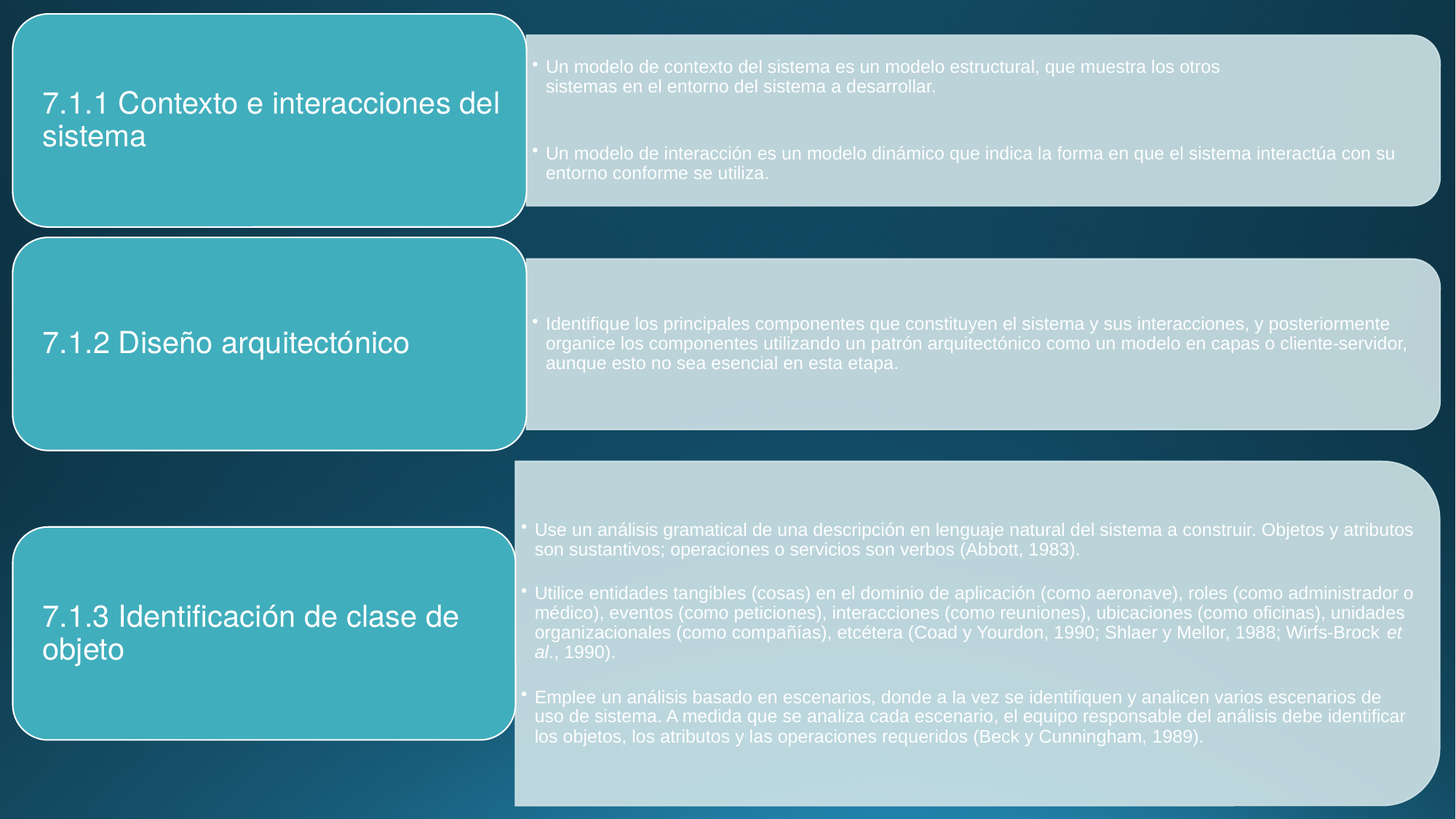

Un modelo de contexto del sistema es un modelo estructural, que muestra los otros
sistemas en el entorno del sistema a desarrollar.

Un modelo de interacción es un modelo dinámico que indica la forma en que el sistema interactúa con su entorno conforme se utiliza.
7.1.1 Contexto e interacciones del sistema
Identifique los principales componentes que constituyen el sistema y sus interacciones, y posteriormente organice los componentes utilizando un patrón arquitectónico como un modelo en capas o cliente-servidor, aunque esto no sea esencial en esta etapa.
7.1.2 Diseño arquitectónico
Use un análisis gramatical de una descripción en lenguaje natural del sistema a construir. Objetos y atributos son sustantivos; operaciones o servicios son verbos (Abbott, 1983).
Utilice entidades tangibles (cosas) en el dominio de aplicación (como aeronave), roles (como administrador o médico), eventos (como peticiones), interacciones (como reuniones), ubicaciones (como oficinas), unidades organizacionales (como compañías), etcétera (Coad y Yourdon, 1990; Shlaer y Mellor, 1988; Wirfs-Brock et al., 1990).

Emplee un análisis basado en escenarios, donde a la vez se identifiquen y analicen varios escenarios de uso de sistema. A medida que se analiza cada escenario, el equipo responsable del análisis debe identificar los objetos, los atributos y las operaciones requeridos (Beck y Cunningham, 1989).
7.1.3 Identificación de clase de objeto